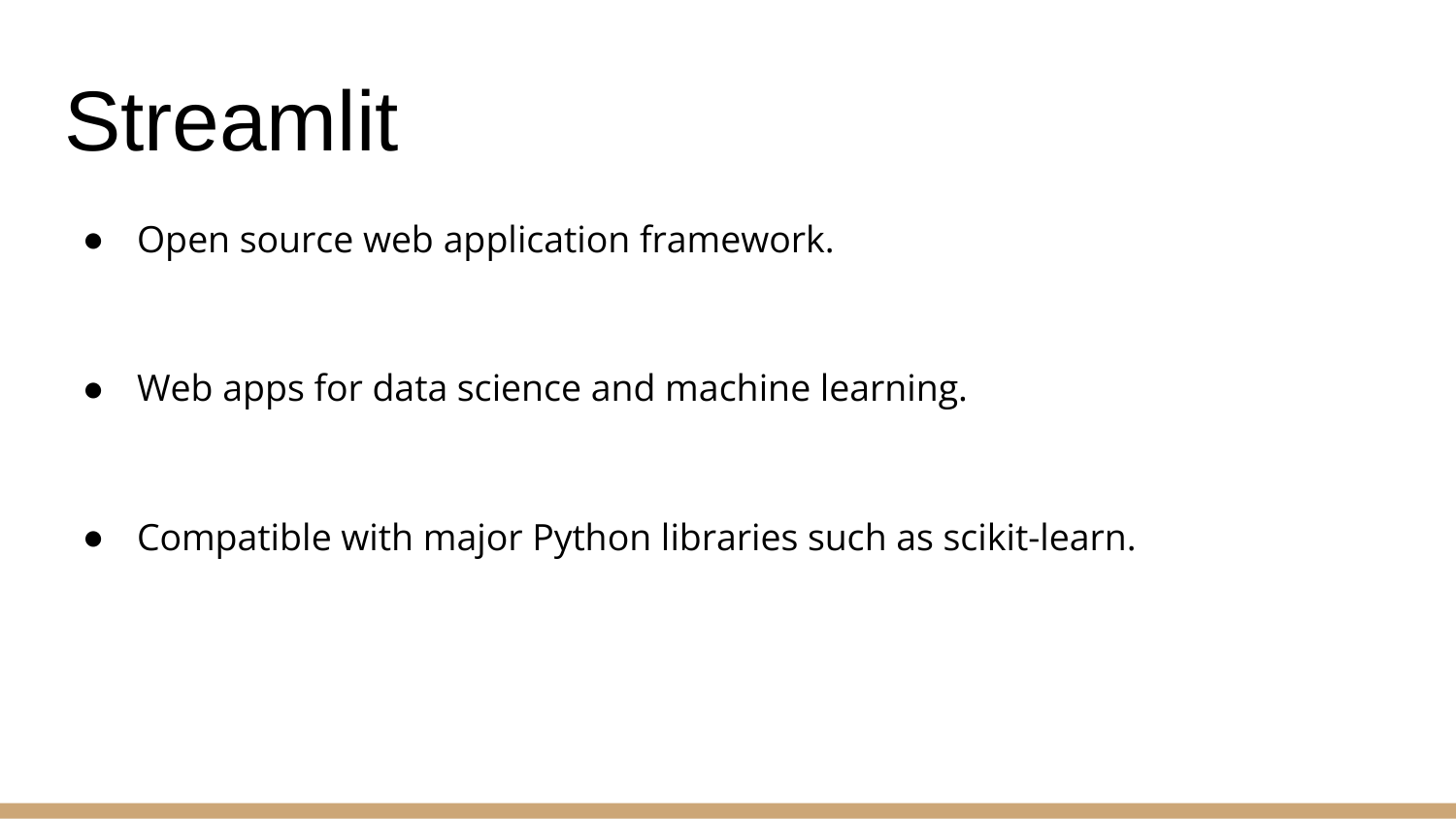

# Streamlit
Open source web application framework.

Web apps for data science and machine learning.

Compatible with major Python libraries such as scikit-learn.